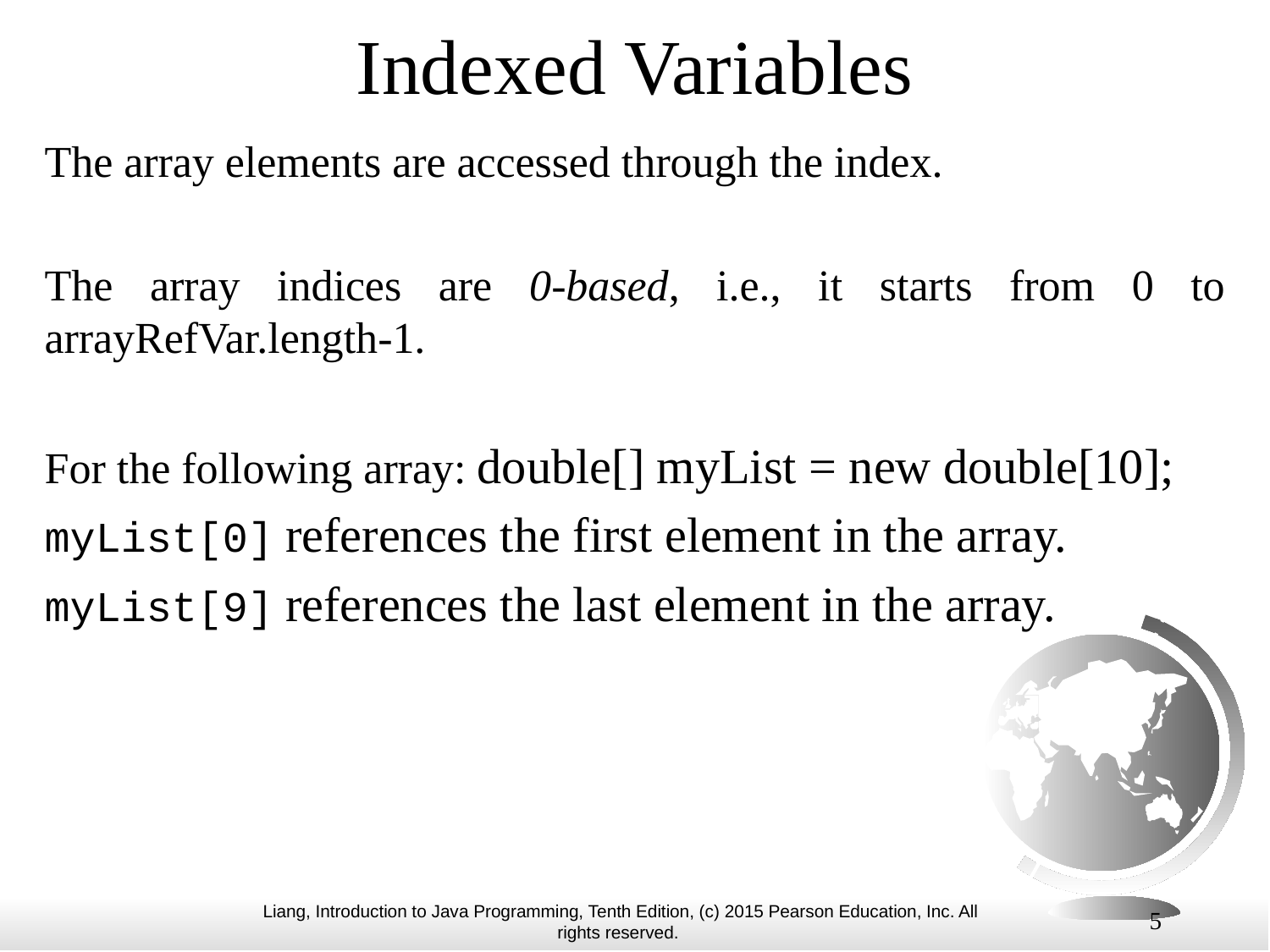

# Indexed Variables
The array elements are accessed through the index.

The array indices are 0-based, i.e., it starts from 0 to arrayRefVar.length-1.

For the following array: double[] myList = new double[10];
myList[0] references the first element in the array.
myList[9] references the last element in the array.
5